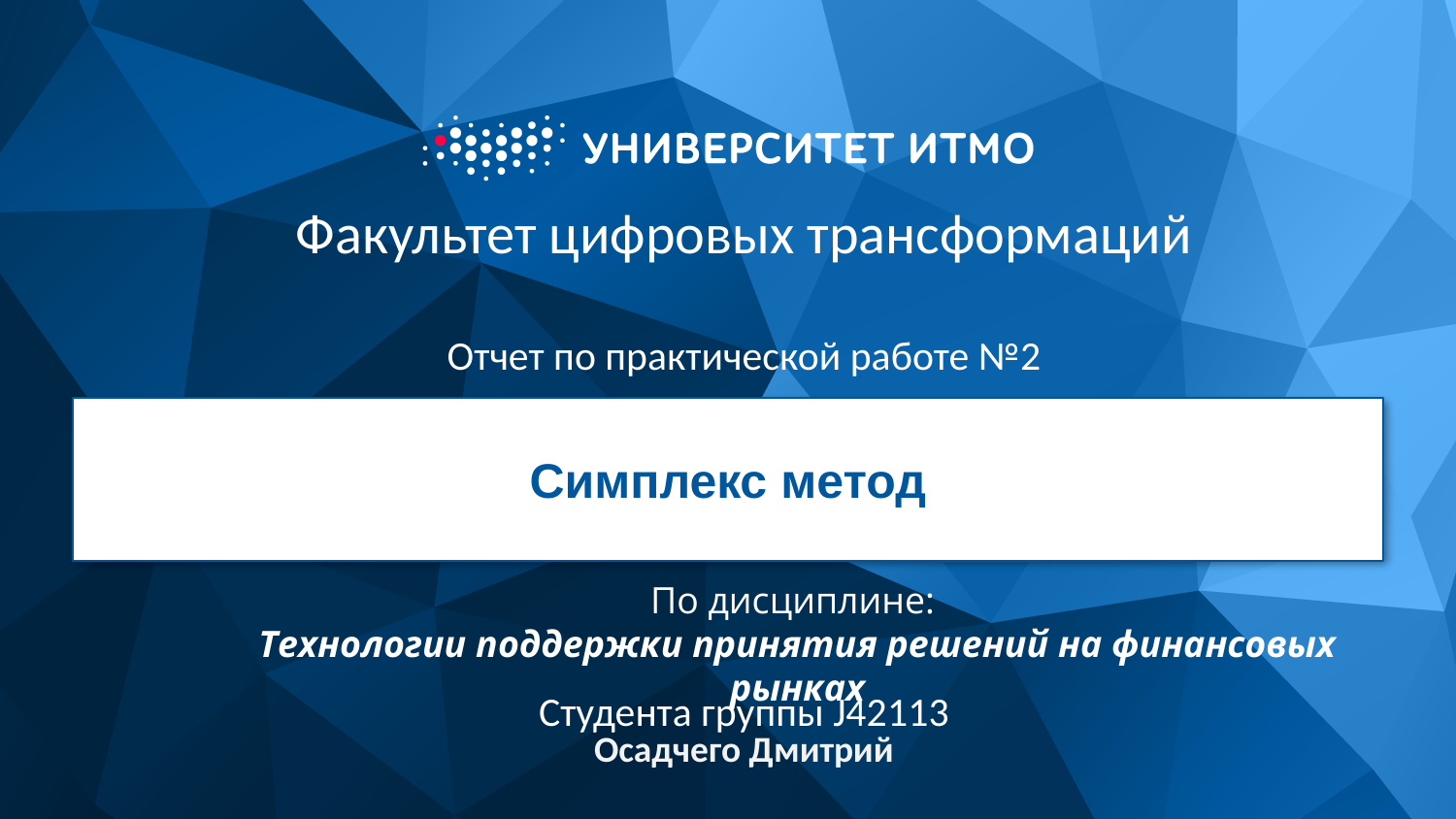

# Факультет цифровых трансформаций
Отчет по практической работе №2
Симплекс метод
По дисциплине:
Технологии поддержки принятия решений на финансовых рынках
Студента группы J42113
Осадчего Дмитрий